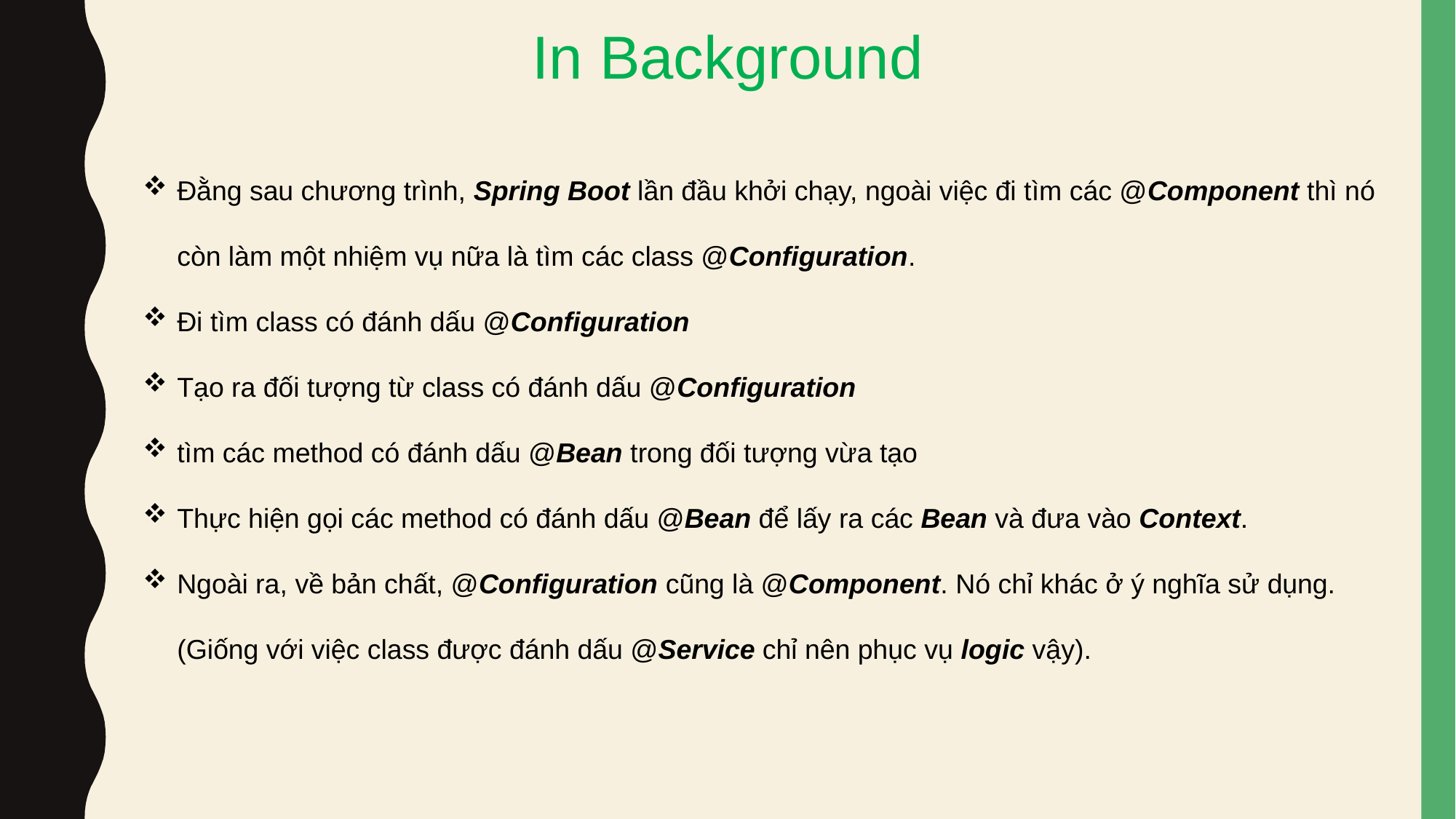

In Background
Đằng sau chương trình, Spring Boot lần đầu khởi chạy, ngoài việc đi tìm các @Component thì nó còn làm một nhiệm vụ nữa là tìm các class @Configuration.
Đi tìm class có đánh dấu @Configuration
Tạo ra đối tượng từ class có đánh dấu @Configuration
tìm các method có đánh dấu @Bean trong đối tượng vừa tạo
Thực hiện gọi các method có đánh dấu @Bean để lấy ra các Bean và đưa vào Context.
Ngoài ra, về bản chất, @Configuration cũng là @Component. Nó chỉ khác ở ý nghĩa sử dụng. (Giống với việc class được đánh dấu @Service chỉ nên phục vụ logic vậy).